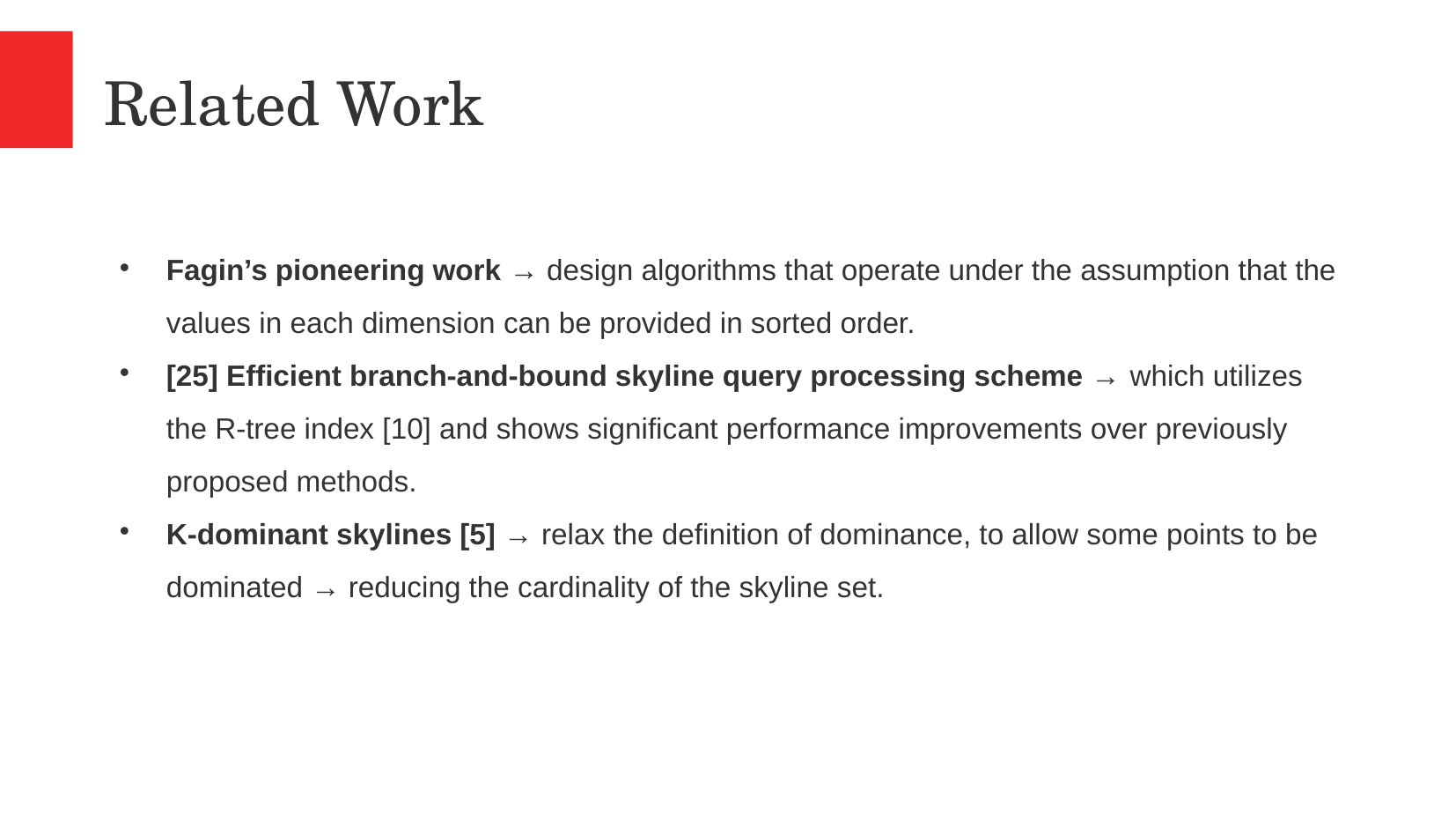

Related Work
Fagin’s pioneering work → design algorithms that operate under the assumption that the values in each dimension can be provided in sorted order.
[25] Efficient branch-and-bound skyline query processing scheme → which utilizes the R-tree index [10] and shows significant performance improvements over previously proposed methods.
K-dominant skylines [5] → relax the definition of dominance, to allow some points to be dominated → reducing the cardinality of the skyline set.